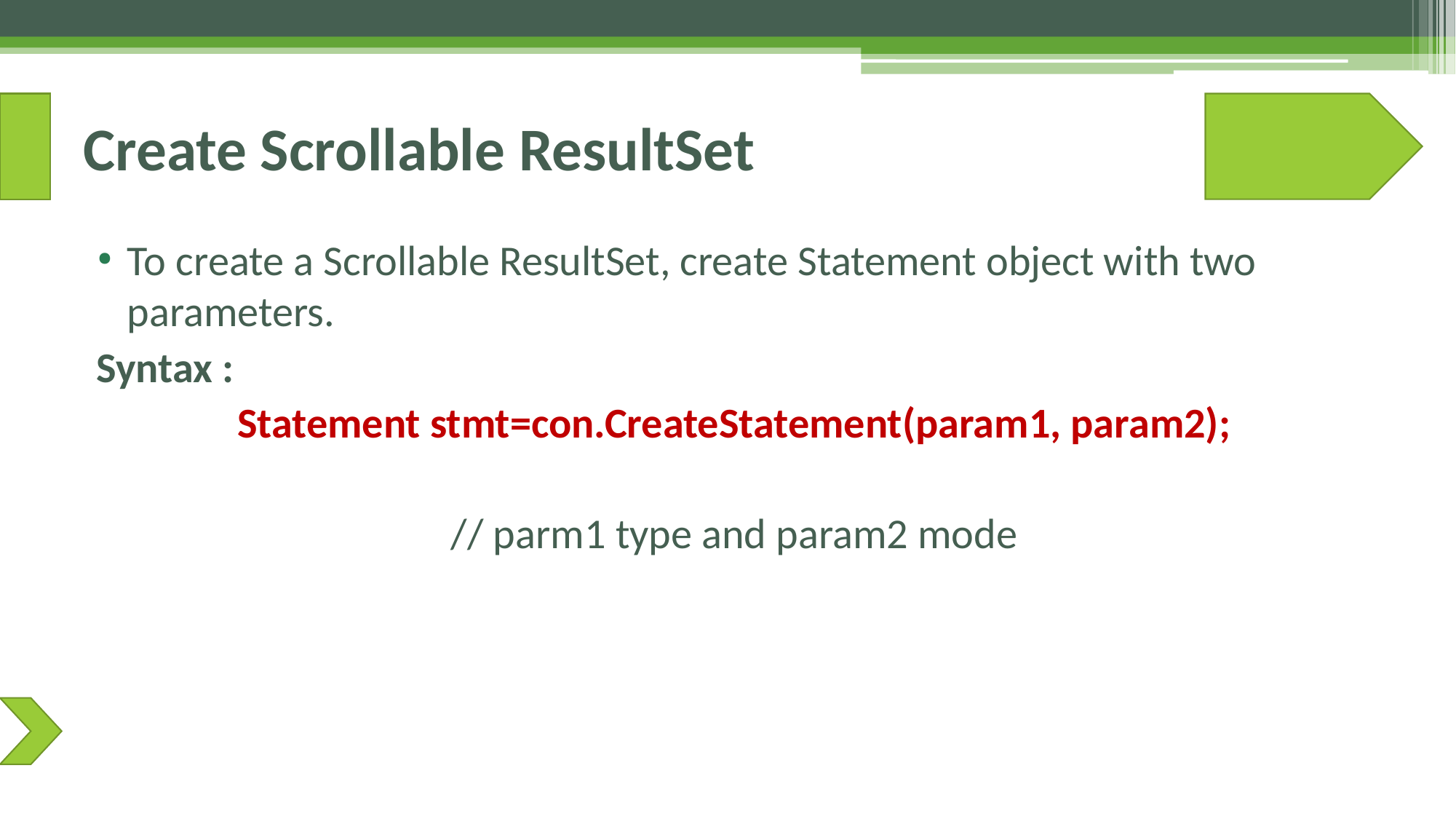

# Create Scrollable ResultSet
To create a Scrollable ResultSet, create Statement object with two parameters.
Syntax :
Statement stmt=con.CreateStatement(param1, param2);

// parm1 type and param2 mode